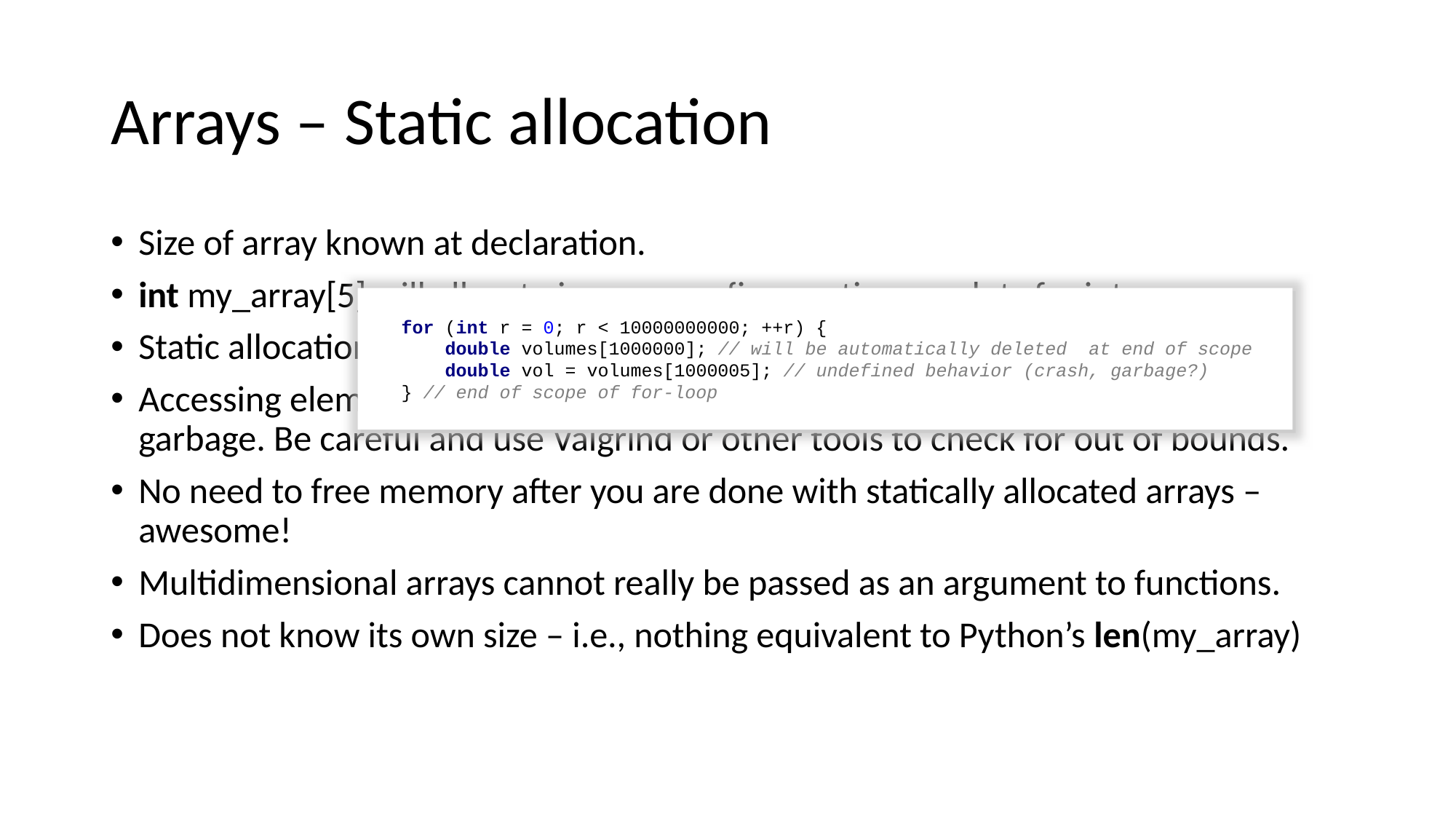

# Arrays – Static allocation
Size of array known at declaration.
int my_array[5] will allocate in memory five contiguous slots for ints.
Static allocation – size must be a constant expression and cannot be changed.
Accessing element 10 in my_array above may not crash, but instead return garbage. Be careful and use Valgrind or other tools to check for out of bounds.
No need to free memory after you are done with statically allocated arrays – awesome!
Multidimensional arrays cannot really be passed as an argument to functions.
Does not know its own size – i.e., nothing equivalent to Python’s len(my_array)

   for (int r = 0; r < 10000000000; ++r) {
       double volumes[1000000]; // will be automatically deleted  at end of scope
       double vol = volumes[1000005]; // undefined behavior (crash, garbage?)
   } // end of scope of for-loop